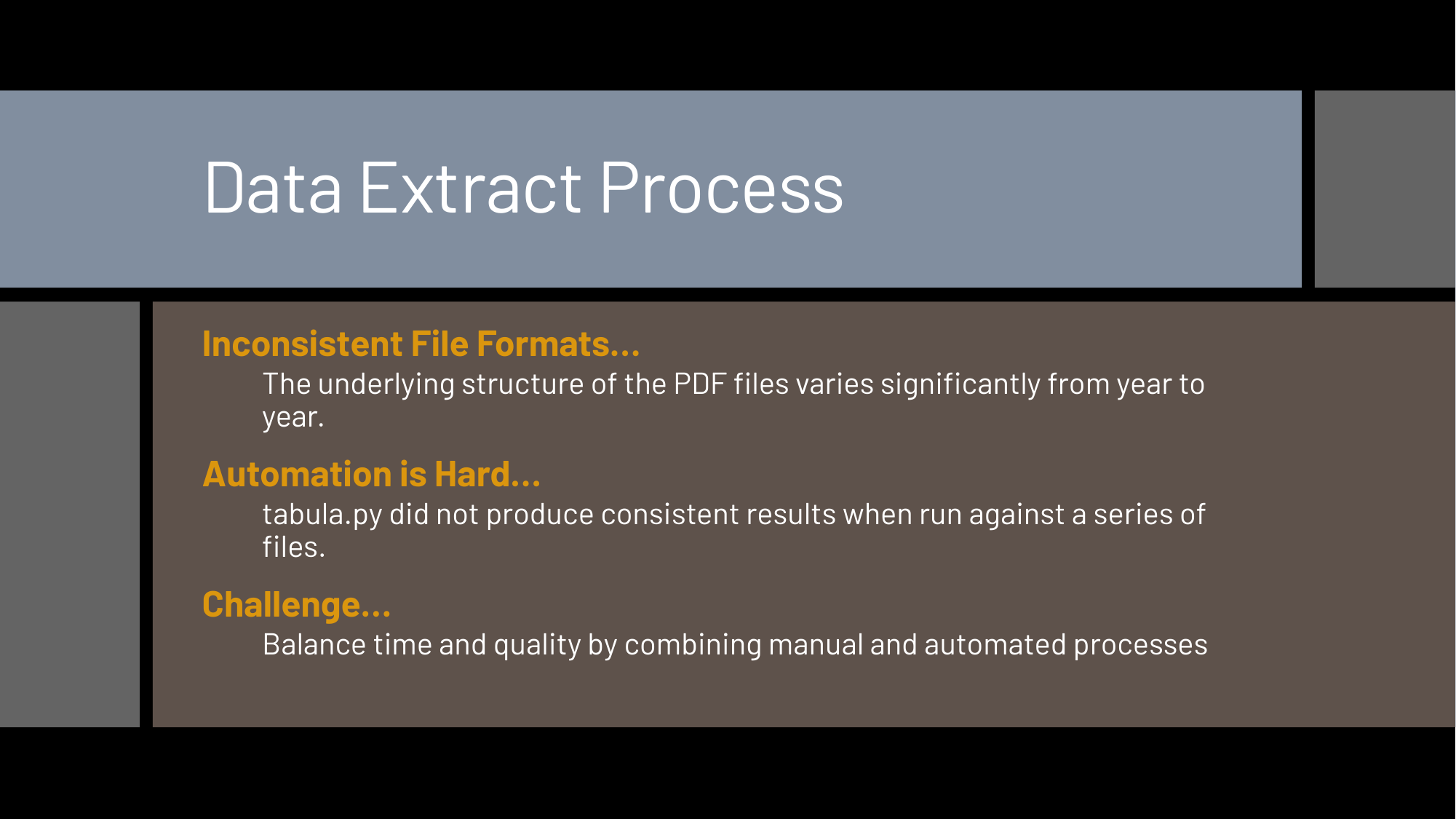

# Data Extract Process

Inconsistent File Formats…
The underlying structure of the PDF files varies significantly from year to year.
Automation is Hard…
tabula.py did not produce consistent results when run against a series of files.
Challenge…
Balance time and quality by combining manual and automated processes